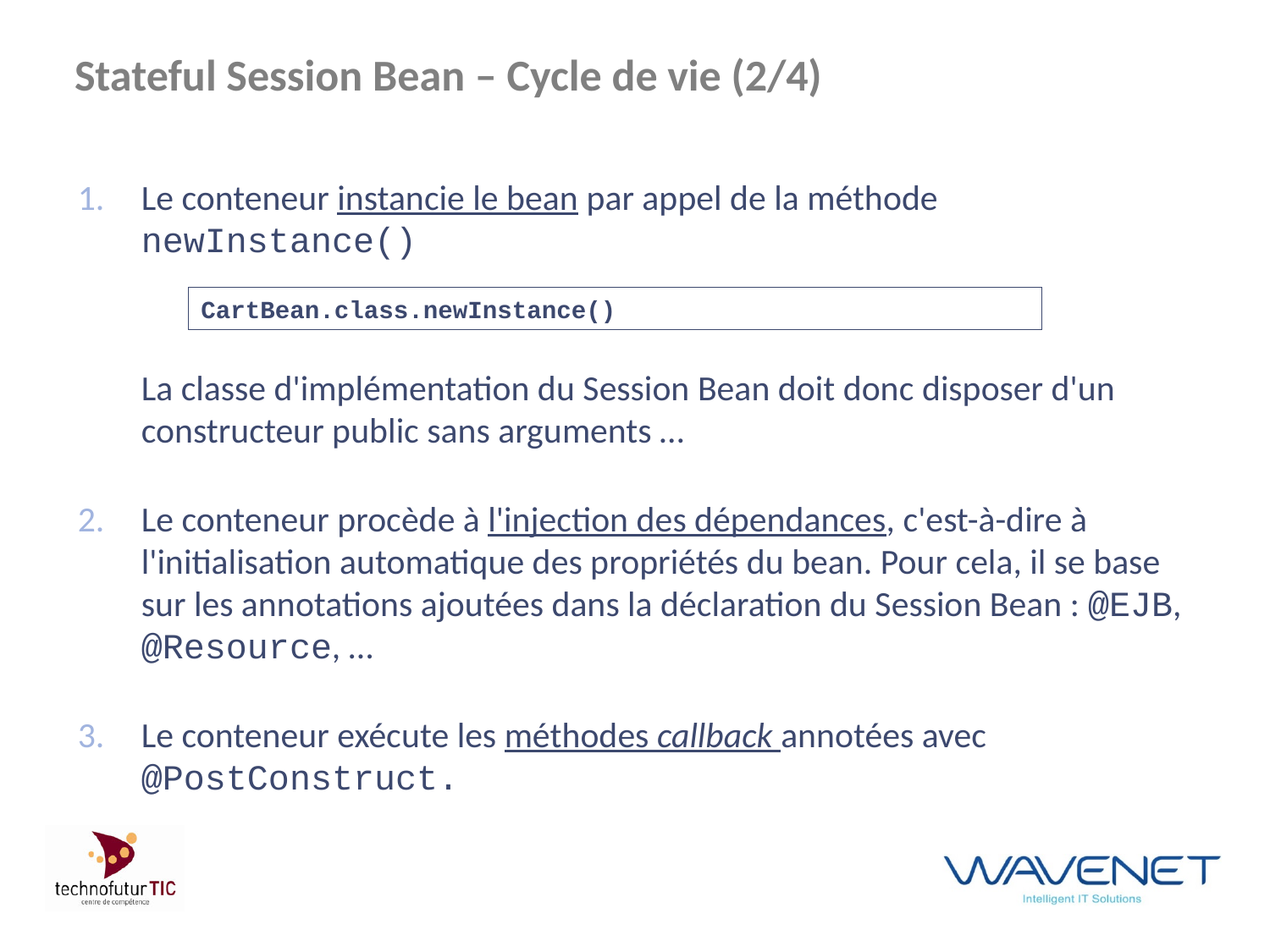

# Stateful Session Bean – Cycle de vie (2/4)
Le conteneur instancie le bean par appel de la méthode newInstance()

	La classe d'implémentation du Session Bean doit donc disposer d'un constructeur public sans arguments …

Le conteneur procède à l'injection des dépendances, c'est-à-dire à l'initialisation automatique des propriétés du bean. Pour cela, il se base sur les annotations ajoutées dans la déclaration du Session Bean : @EJB, @Resource, …

Le conteneur exécute les méthodes callback annotées avec @PostConstruct.
CartBean.class.newInstance()